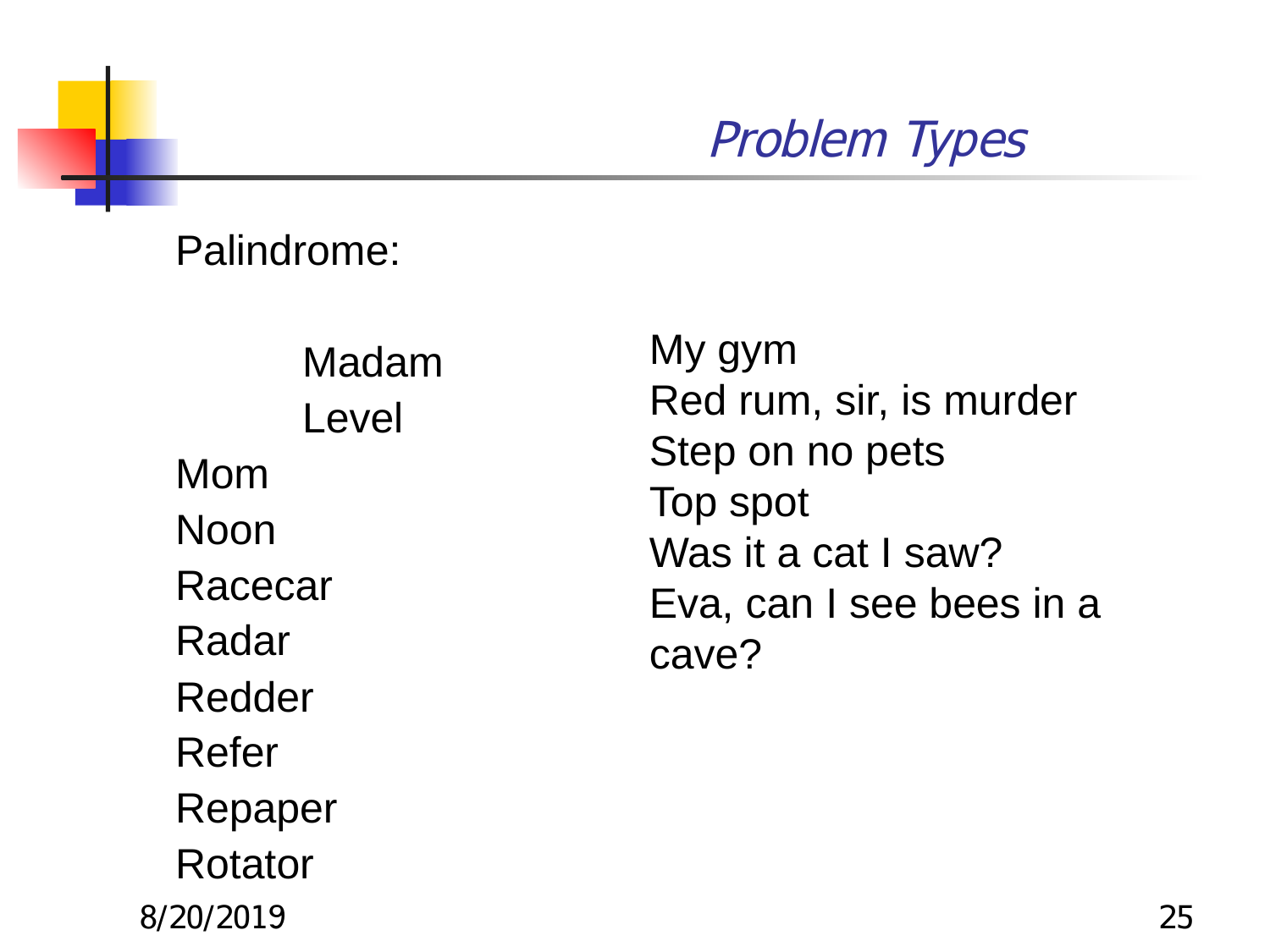

# Problem Types
Palindrome:

	Madam
	Level
Mom
Noon
Racecar
Radar
Redder
Refer
Repaper
Rotator
My gym
Red rum, sir, is murder
Step on no pets
Top spot
Was it a cat I saw?
Eva, can I see bees in a cave?
8/20/2019
25